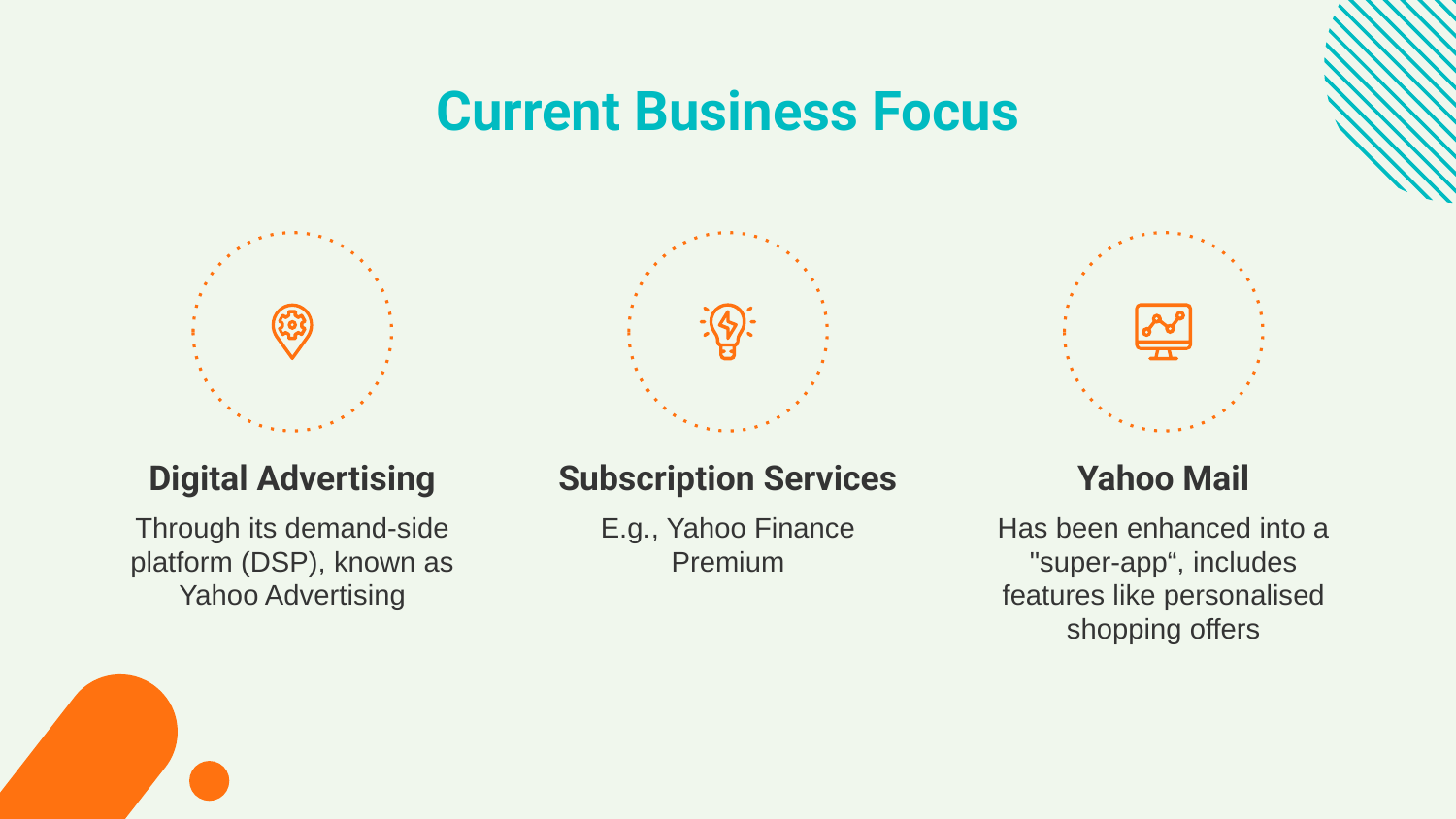

# Current Business Focus

Digital Advertising
Subscription Services
Yahoo Mail
E.g., Yahoo Finance Premium
Has been enhanced into a "super-app“, includes features like personalised shopping offers
Through its demand-side platform (DSP), known as Yahoo Advertising